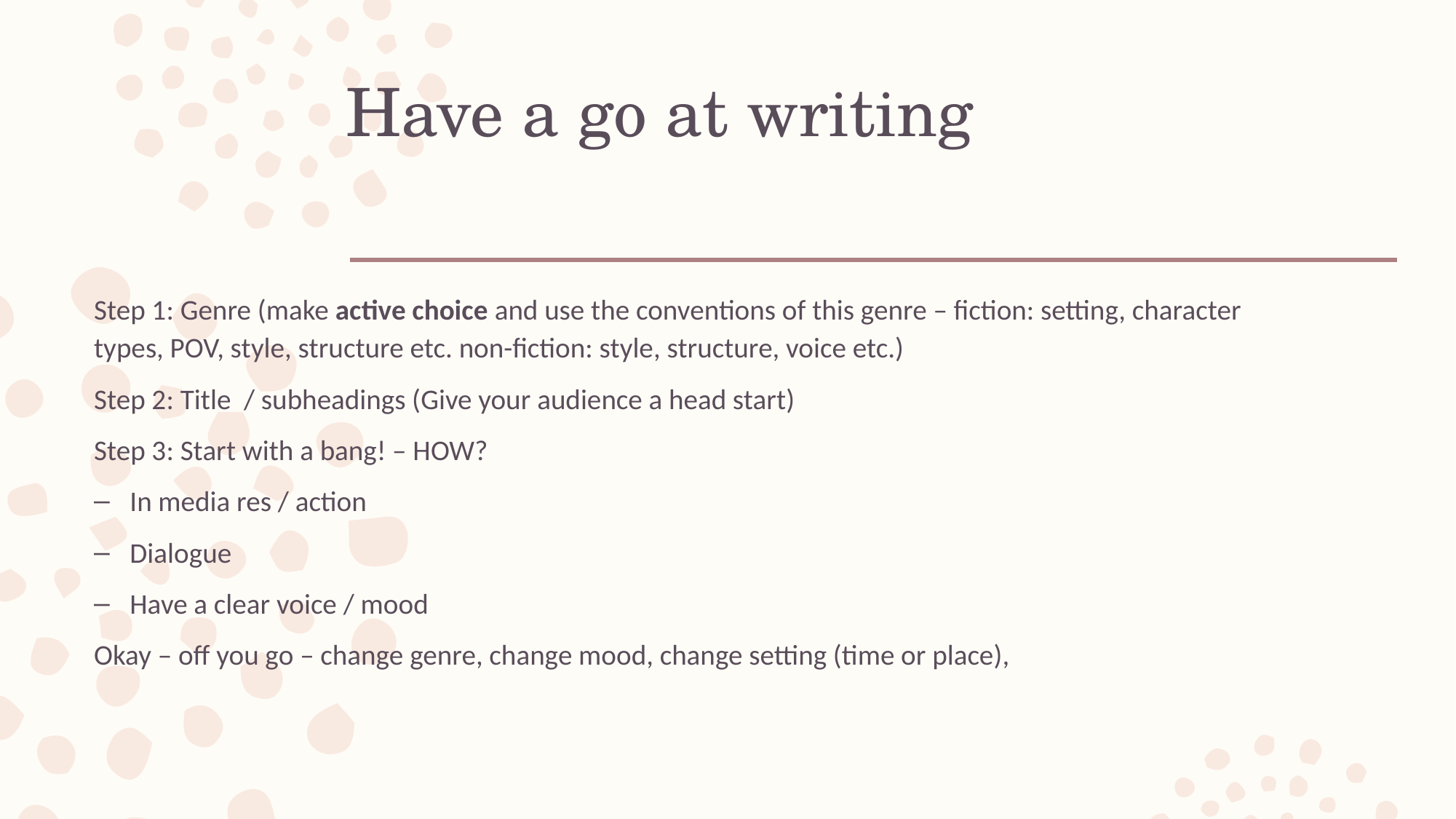

# Have a go at writing
Step 1: Genre (make active choice and use the conventions of this genre – fiction: setting, character types, POV, style, structure etc. non-fiction: style, structure, voice etc.)
Step 2: Title  / subheadings (Give your audience a head start)
Step 3: Start with a bang! – HOW?
In media res / action
Dialogue
Have a clear voice / mood
Okay – off you go – change genre, change mood, change setting (time or place),